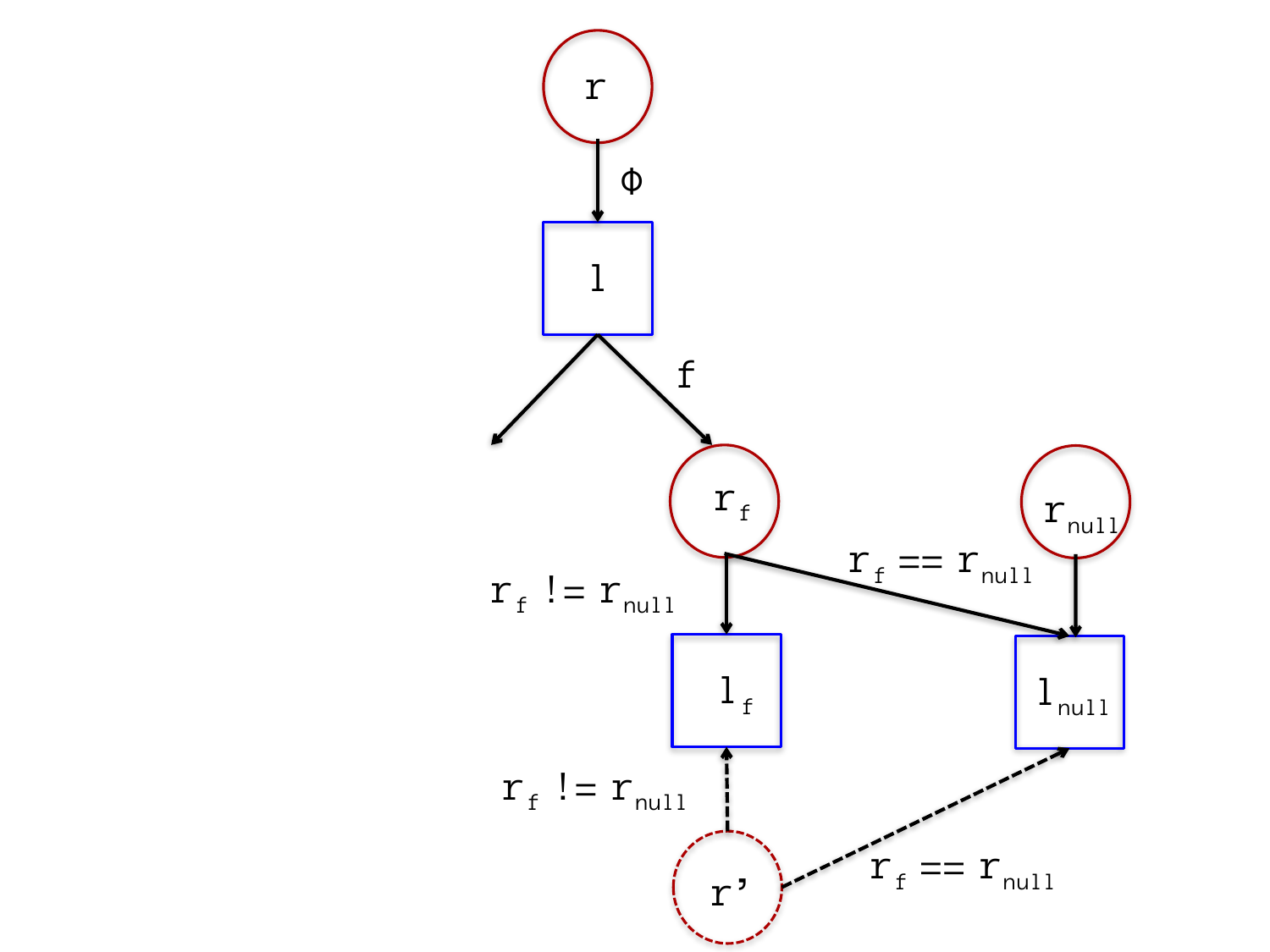

r
Φ

l
f

rf
rnull
rf == rnull

rf != rnull

lf
lnull
rf != rnull

rf == rnull

r’